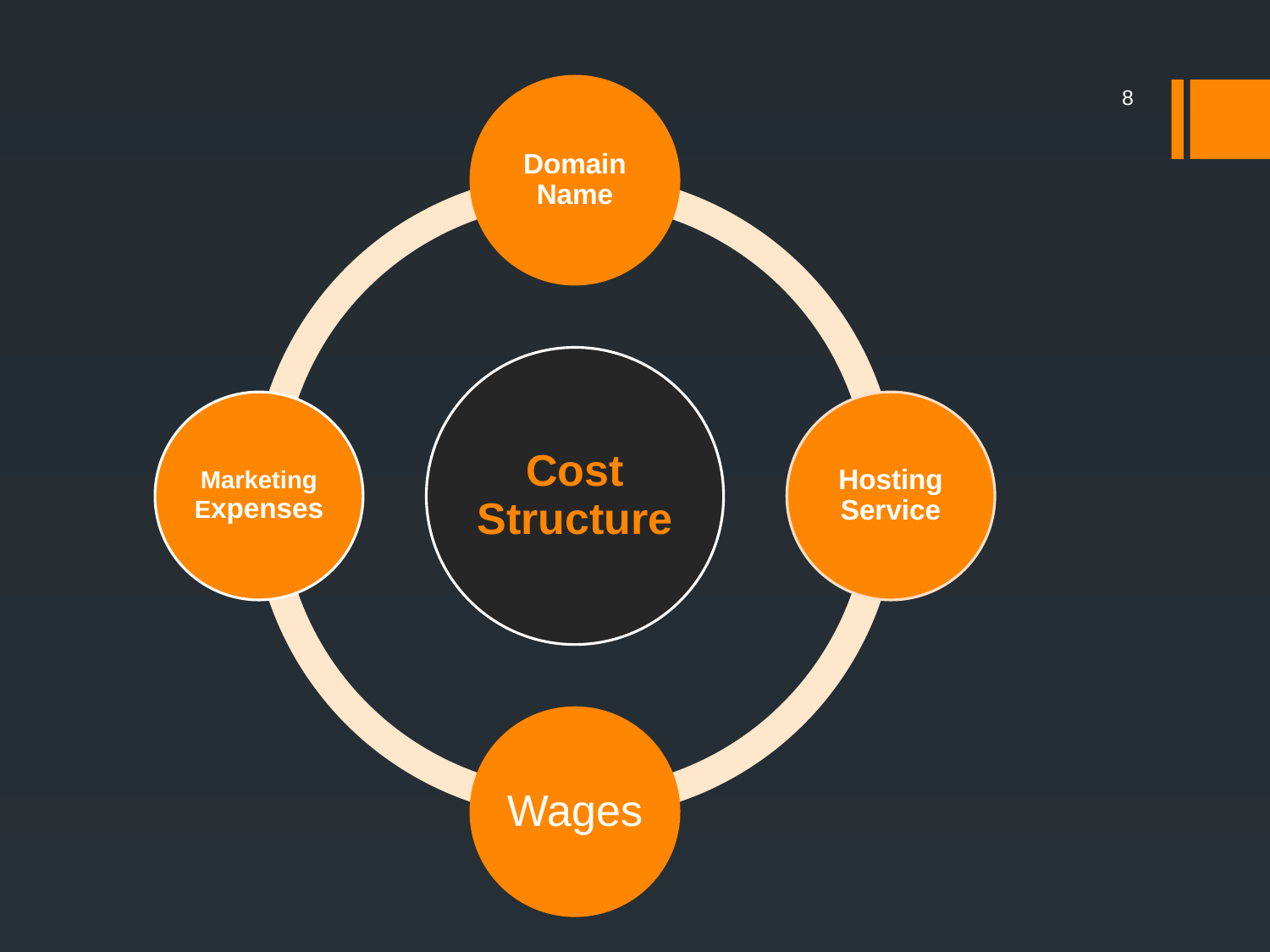

Cost Structure
Domain Name
Hosting Service
Wages
Marketing Expenses
8